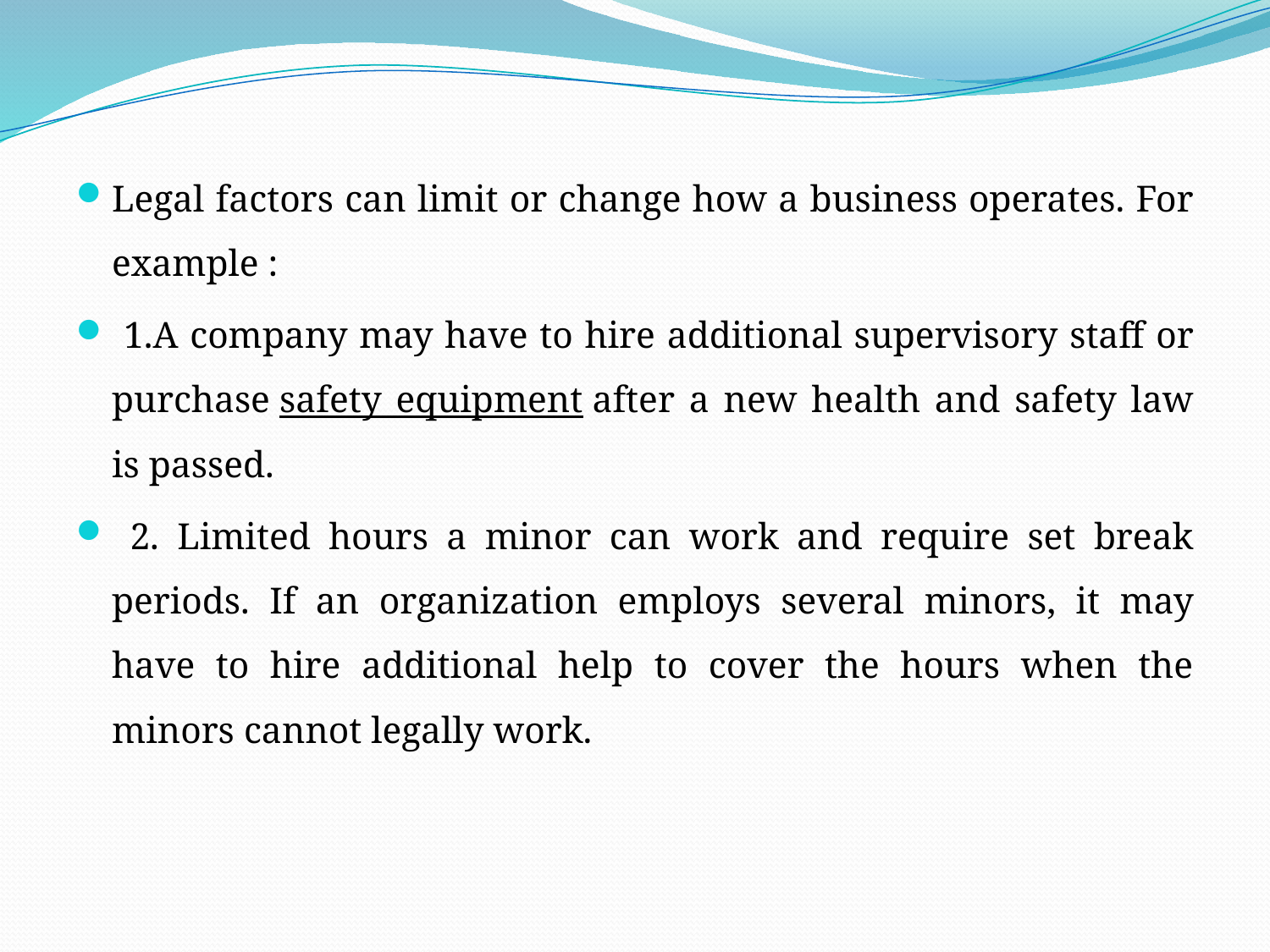

Legal factors can limit or change how a business operates. For example :
 1.A company may have to hire additional supervisory staff or purchase safety equipment after a new health and safety law is passed.
 2. Limited hours a minor can work and require set break periods. If an organization employs several minors, it may have to hire additional help to cover the hours when the minors cannot legally work.